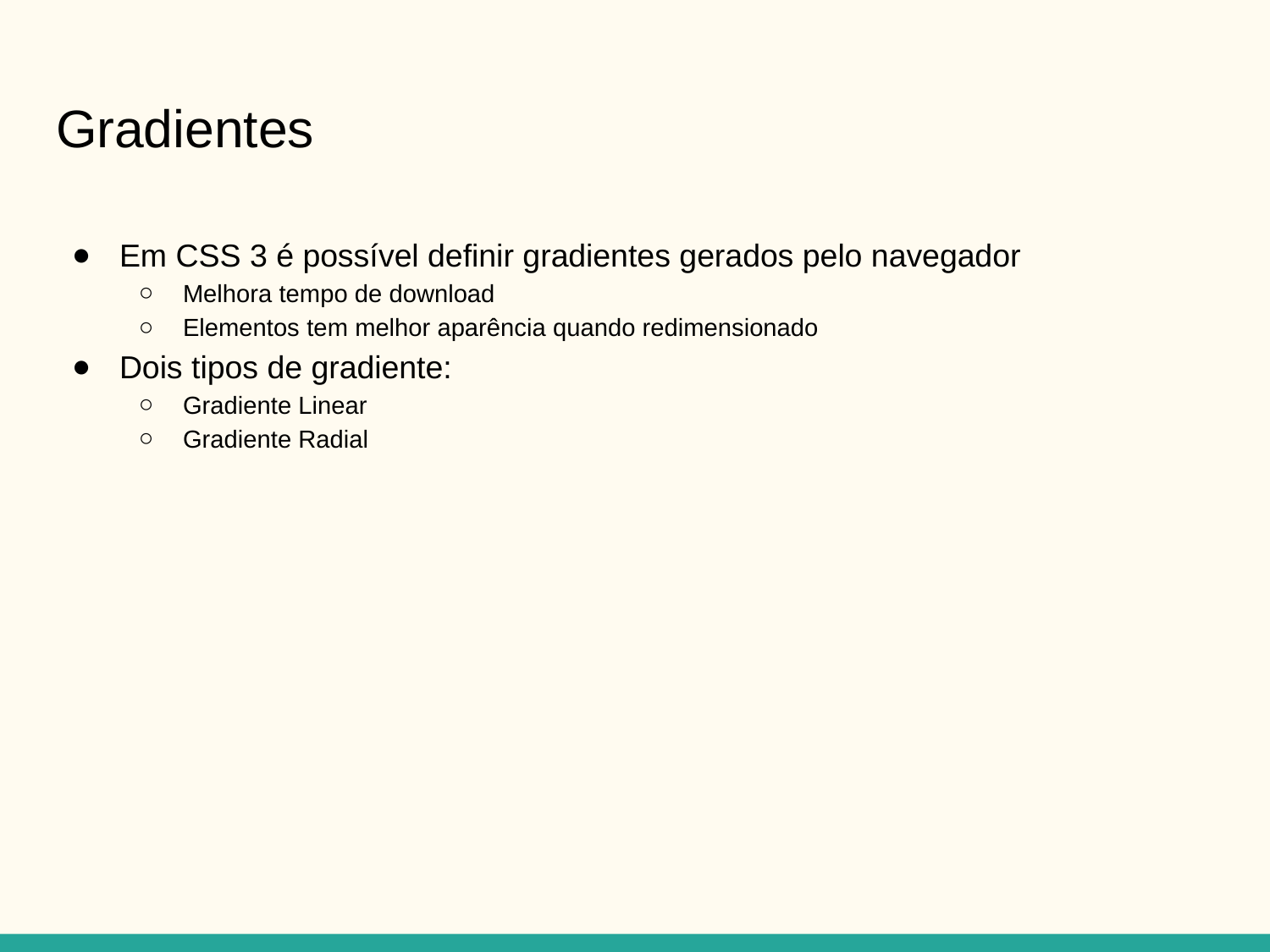

# Gradientes
Em CSS 3 é possível definir gradientes gerados pelo navegador
Melhora tempo de download
Elementos tem melhor aparência quando redimensionado
Dois tipos de gradiente:
Gradiente Linear
Gradiente Radial